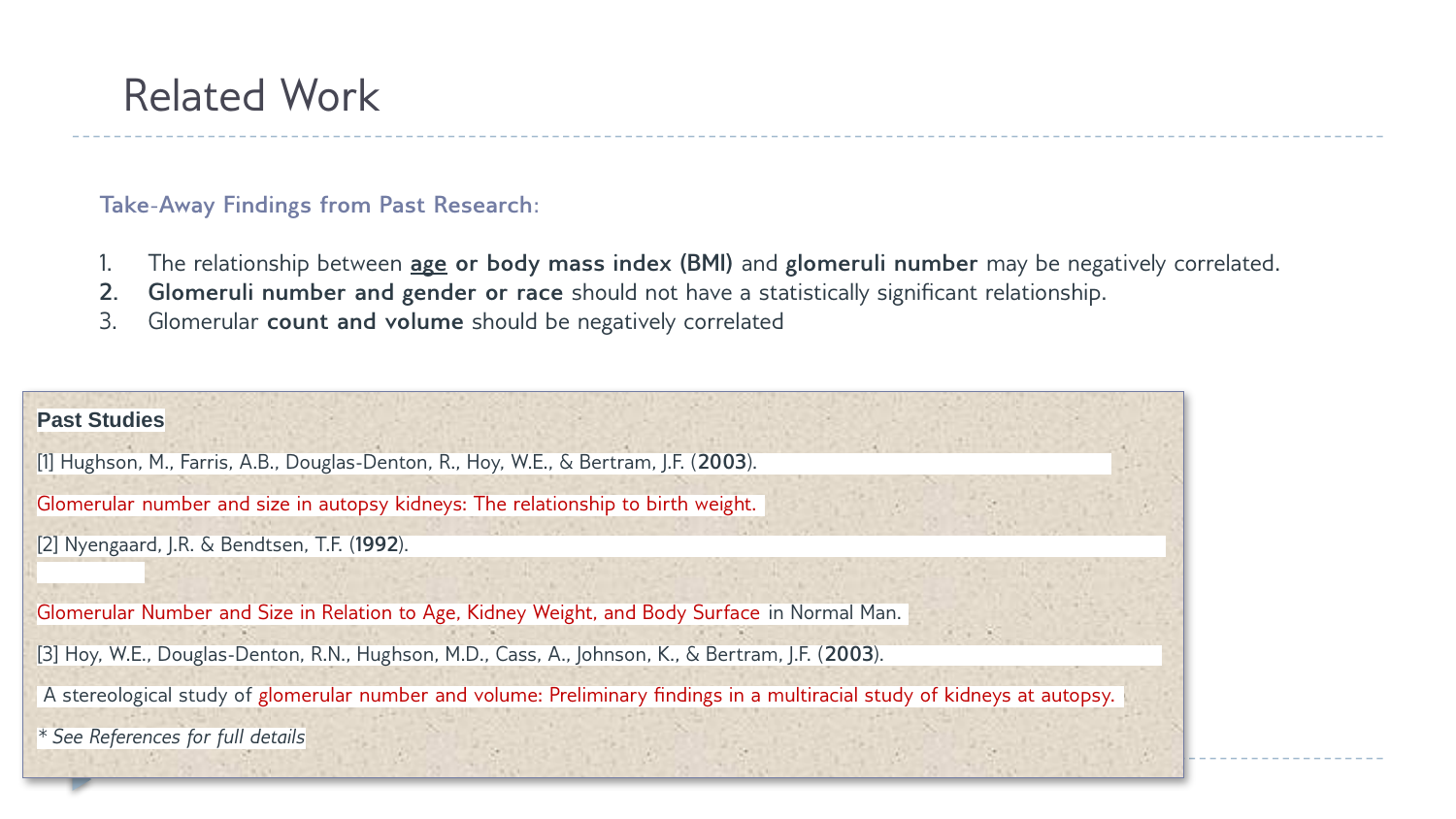

Related Work
Take-Away Findings from Past Research:

The relationship between age or body mass index (BMI) and glomeruli number may be negatively correlated.
Glomeruli number and gender or race should not have a statistically significant relationship.
Glomerular count and volume should be negatively correlated

Past Studies
[1] Hughson, M., Farris, A.B., Douglas-Denton, R., Hoy, W.E., & Bertram, J.F. (2003).
Glomerular number and size in autopsy kidneys: The relationship to birth weight.
[2] Nyengaard, J.R. & Bendtsen, T.F. (1992).
Glomerular Number and Size in Relation to Age, Kidney Weight, and Body Surface in Normal Man.
[3] Hoy, W.E., Douglas-Denton, R.N., Hughson, M.D., Cass, A., Johnson, K., & Bertram, J.F. (2003).
 A stereological study of glomerular number and volume: Preliminary findings in a multiracial study of kidneys at autopsy.
* See References for full details